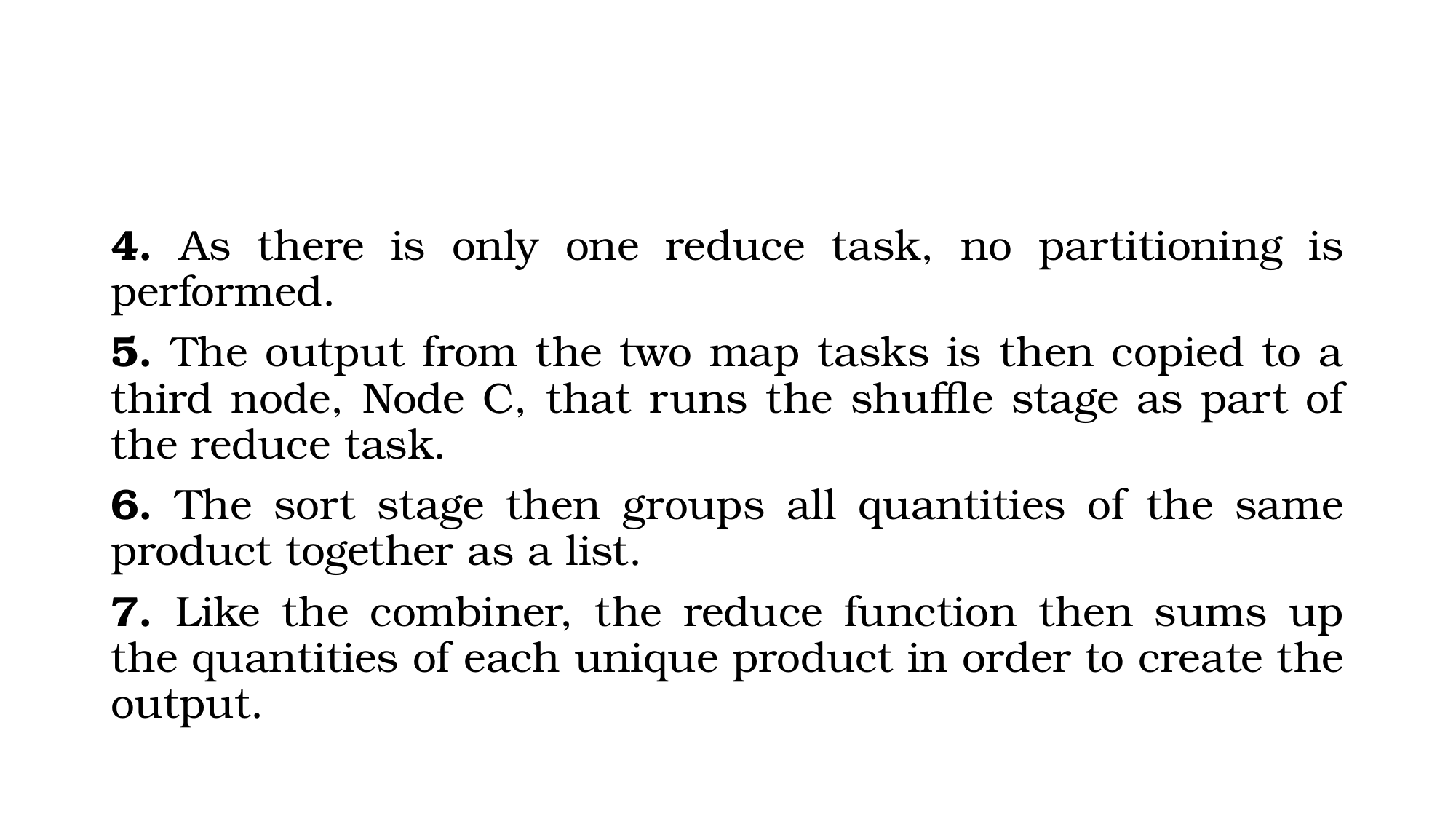

#
4. As there is only one reduce task, no partitioning is performed.
5. The output from the two map tasks is then copied to a third node, Node C, that runs the shuffle stage as part of the reduce task.
6. The sort stage then groups all quantities of the same product together as a list.
7. Like the combiner, the reduce function then sums up the quantities of each unique product in order to create the output.